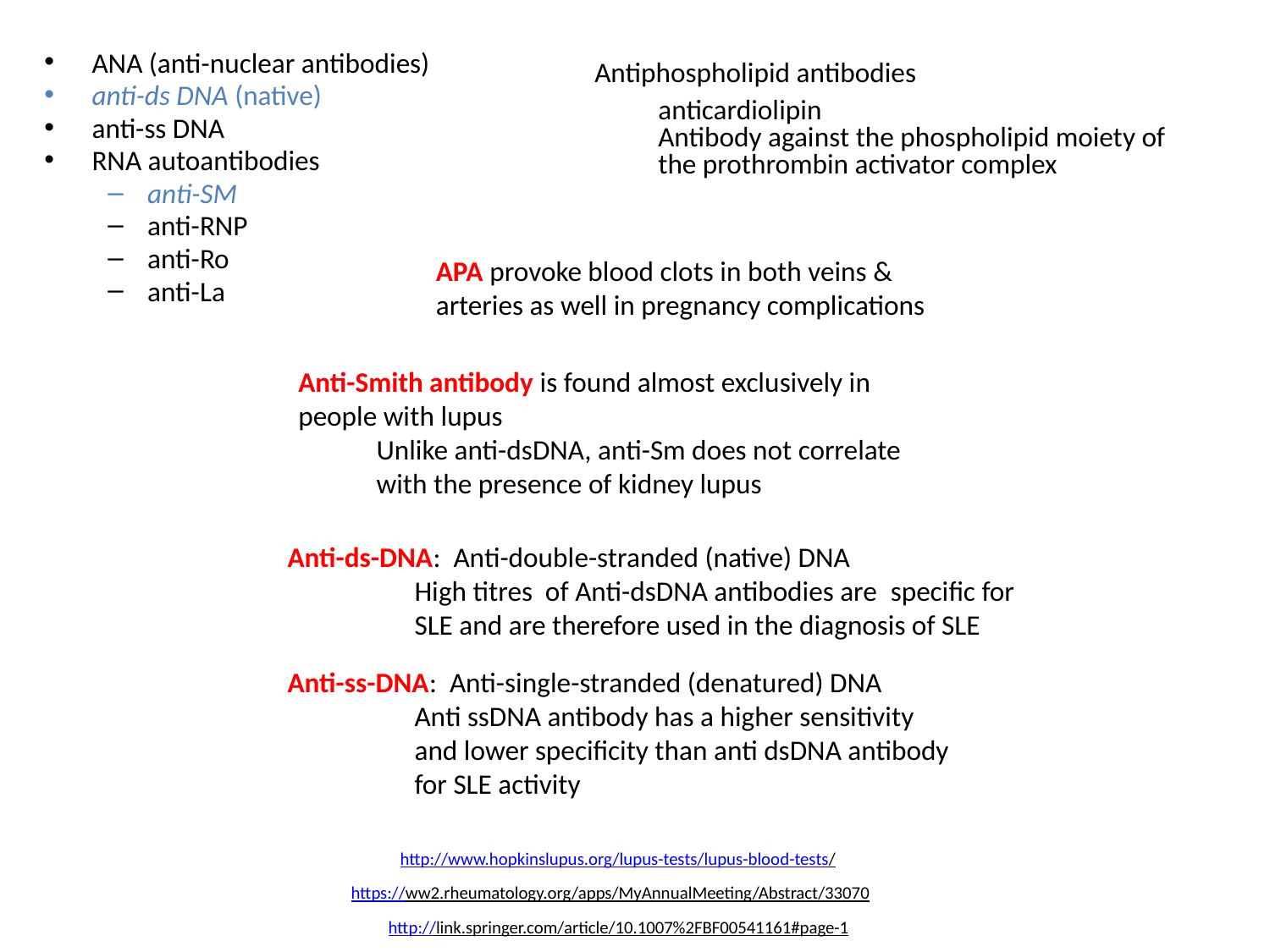

ANA (anti-nuclear antibodies)
anti-ds DNA (native)
anti-ss DNA
RNA autoantibodies
anti-SM
anti-RNP
anti-Ro
anti-La
Antiphospholipid antibodies
anticardiolipin
Antibody against the phospholipid moiety of the prothrombin activator complex
APA provoke blood clots in both veins & arteries as well in pregnancy complications
Anti-Smith antibody is found almost exclusively in people with lupus
Unlike anti-dsDNA, anti-Sm does not correlate with the presence of kidney lupus
Anti-ds-DNA:  Anti-double-stranded (native) DNA
	High titres  of Anti-dsDNA antibodies are  specific for SLE and are therefore used in the diagnosis of SLE
Anti-ss-DNA:  Anti-single-stranded (denatured) DNA
	Anti ssDNA antibody has a higher sensitivity and lower specificity than anti dsDNA antibody for SLE activity
http://www.hopkinslupus.org/lupus-tests/lupus-blood-tests/
https://ww2.rheumatology.org/apps/MyAnnualMeeting/Abstract/33070
http://link.springer.com/article/10.1007%2FBF00541161#page-1